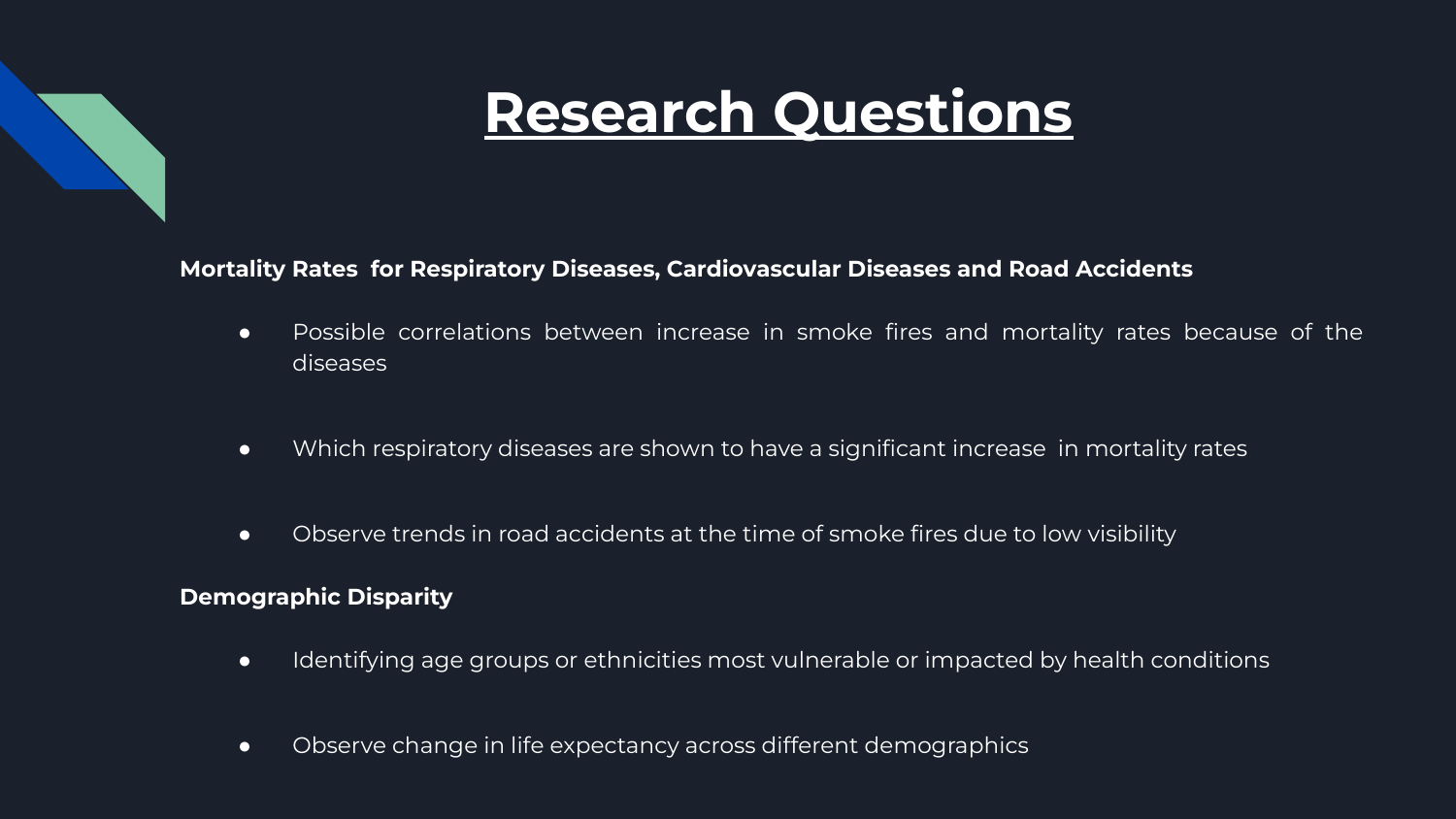

# Research Questions

Mortality Rates  for Respiratory Diseases, Cardiovascular Diseases and Road Accidents

Possible correlations between increase in smoke fires and mortality rates because of the diseases

Which respiratory diseases are shown to have a significant increase  in mortality rates

Observe trends in road accidents at the time of smoke fires due to low visibility

Demographic Disparity

Identifying age groups or ethnicities most vulnerable or impacted by health conditions

Observe change in life expectancy across different demographics